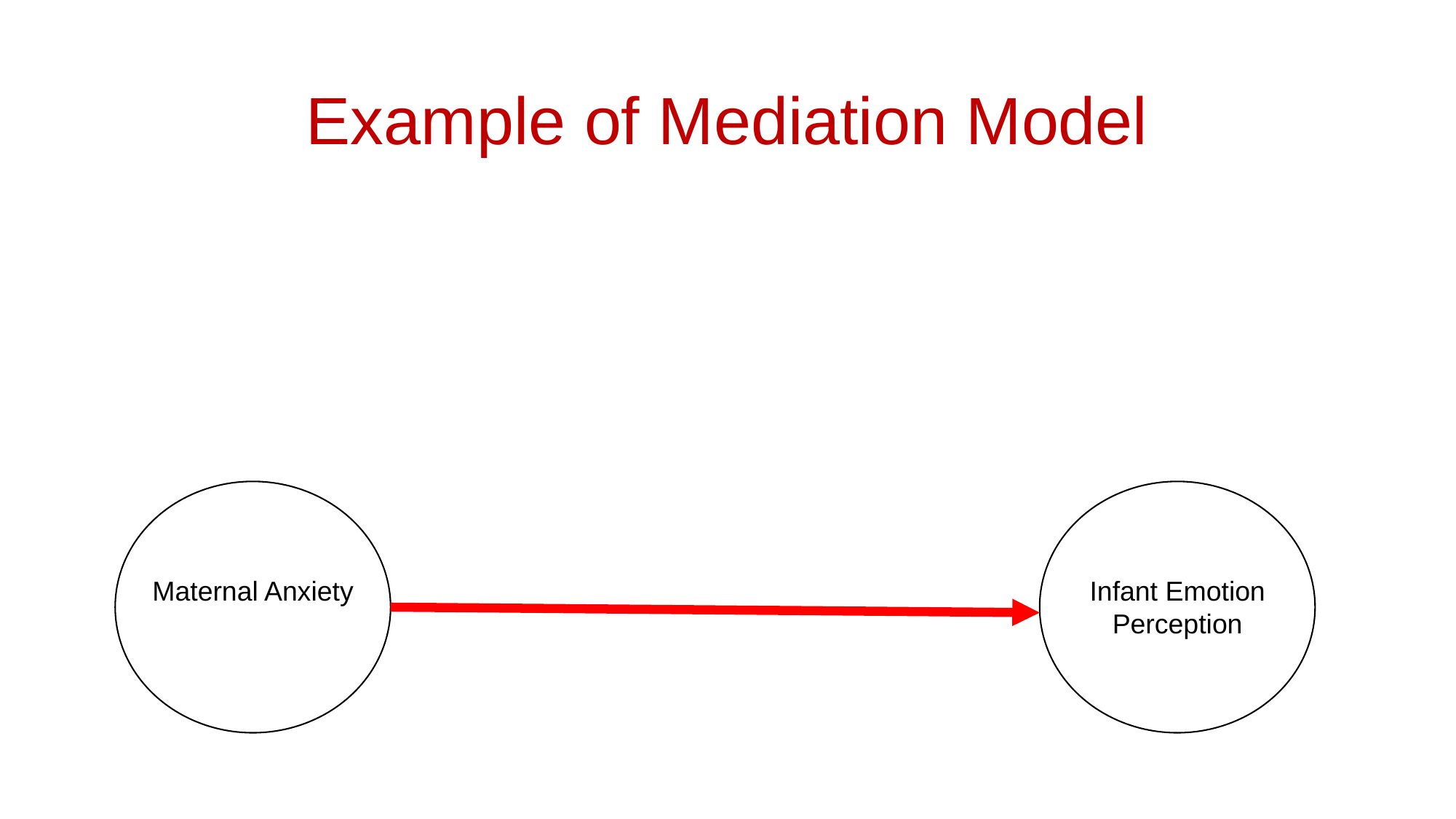

# Example of Mediation Model

Maternal Anxiety
Infant Emotion
Perception